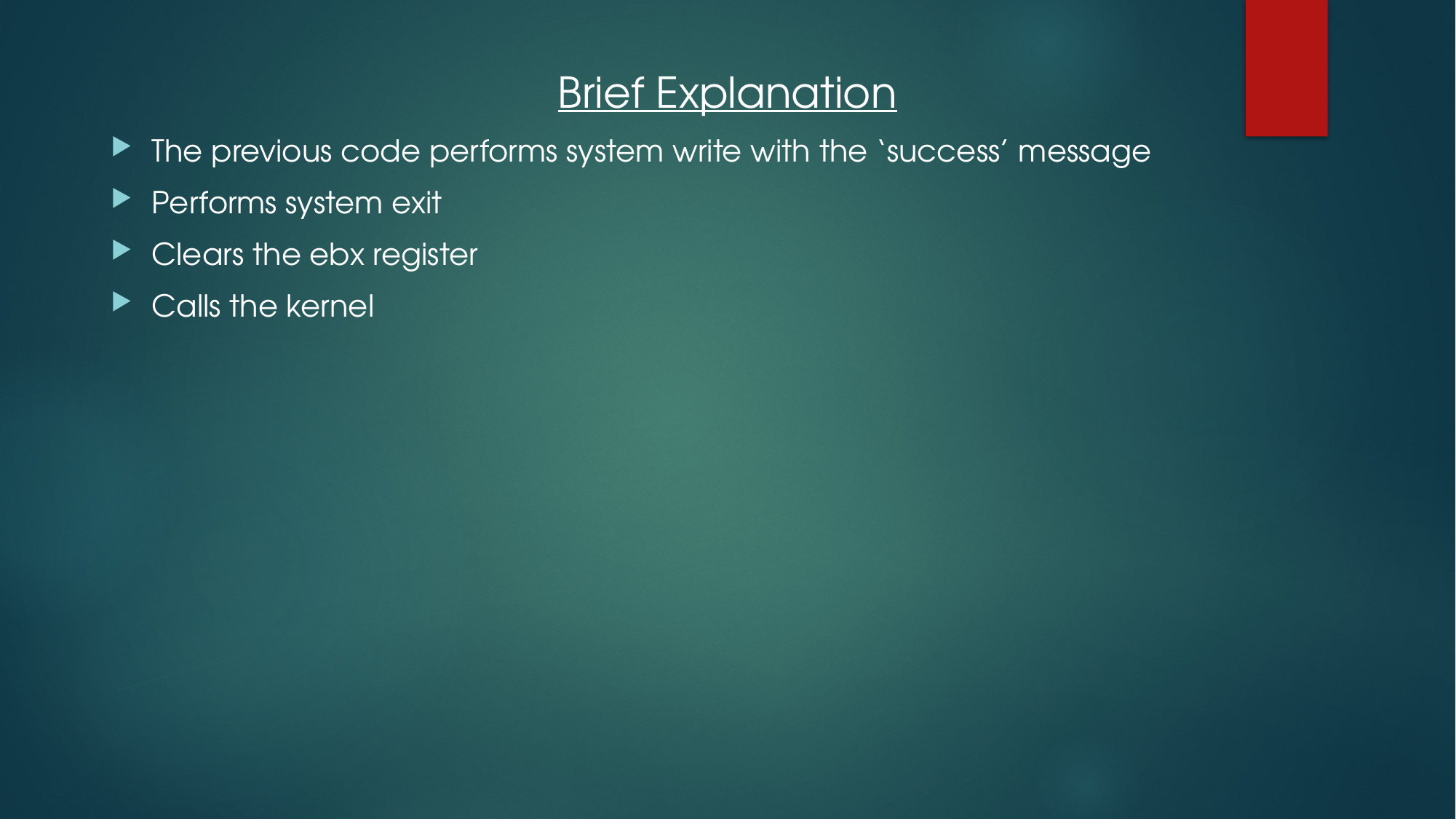

Brief Explanation
The previous code performs system write with the ‘success’ message
Performs system exit
Clears the ebx register
Calls the kernel